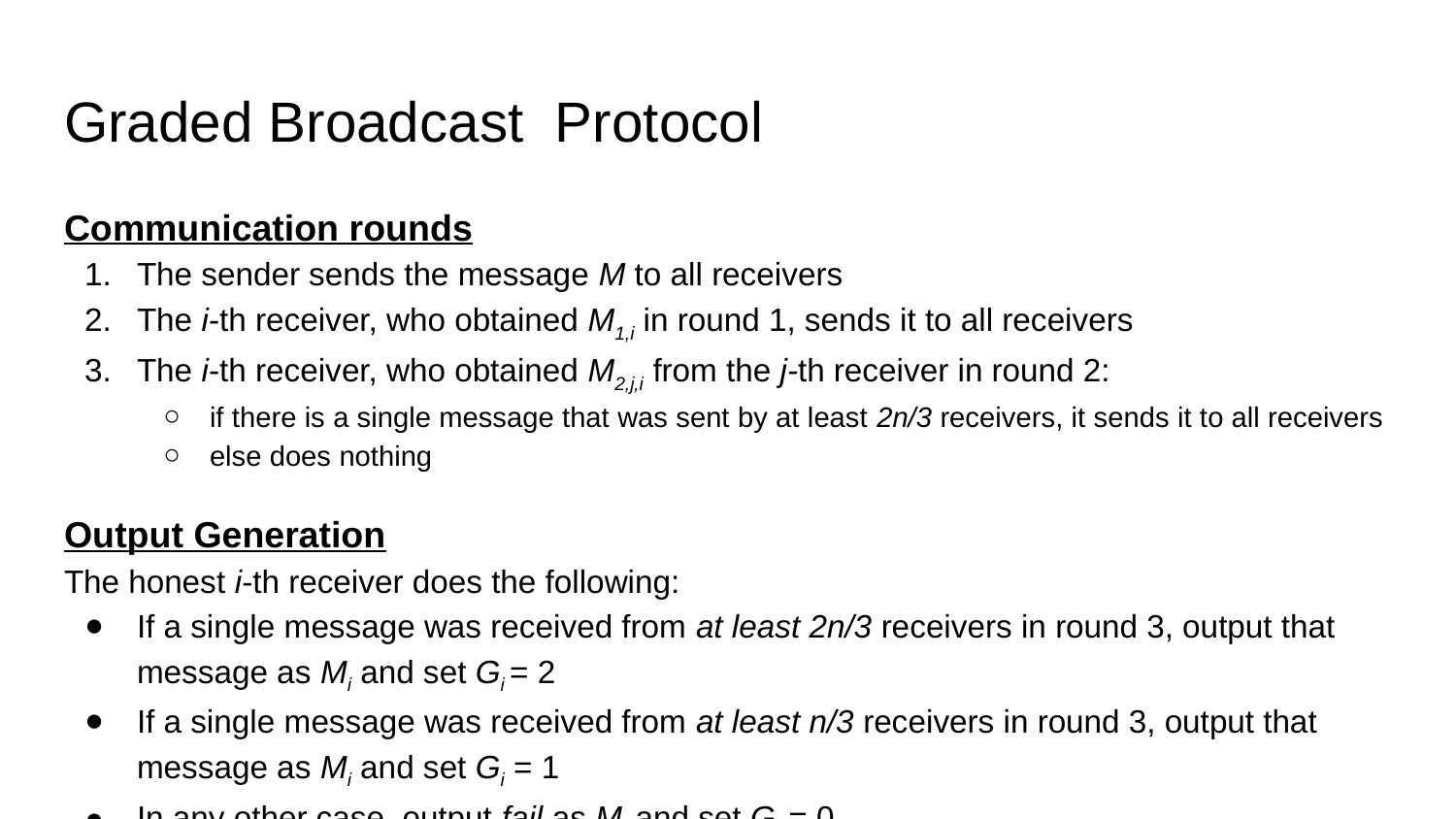

# Graded Broadcast  Protocol
Communication rounds
The sender sends the message M to all receivers
The i-th receiver, who obtained M1,i in round 1, sends it to all receivers
The i-th receiver, who obtained M2,j,i from the j-th receiver in round 2:
if there is a single message that was sent by at least 2n/3 receivers, it sends it to all receivers
else does nothing

Output Generation
The honest i-th receiver does the following:
If a single message was received from at least 2n/3 receivers in round 3, output that message as Mi and set Gi = 2
If a single message was received from at least n/3 receivers in round 3, output that message as Mi and set Gi = 1
In any other case, output fail as Mi and set Gi = 0